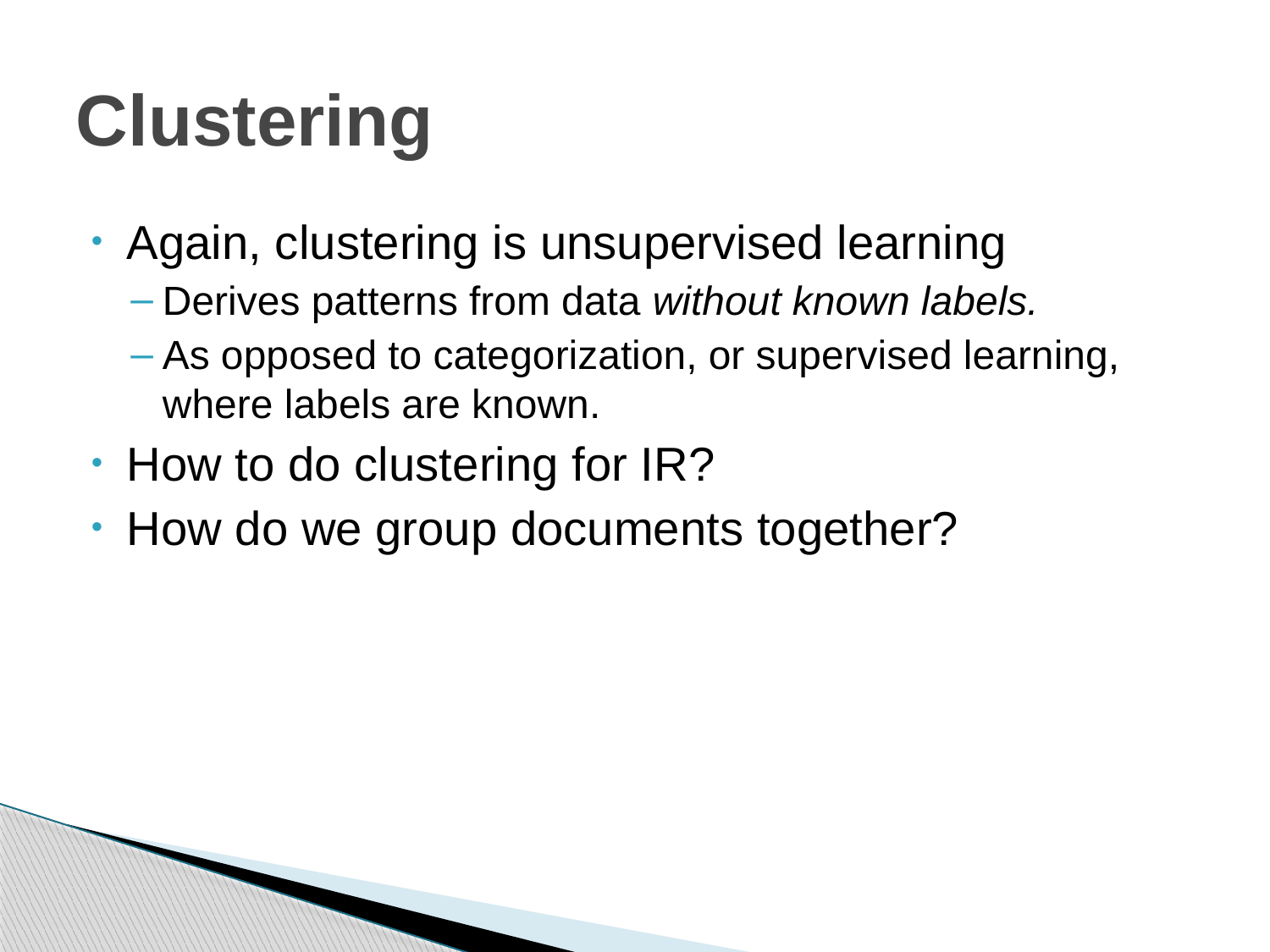

# Clustering
Again, clustering is unsupervised learning
Derives patterns from data without known labels.
As opposed to categorization, or supervised learning, where labels are known.
How to do clustering for IR?
How do we group documents together?